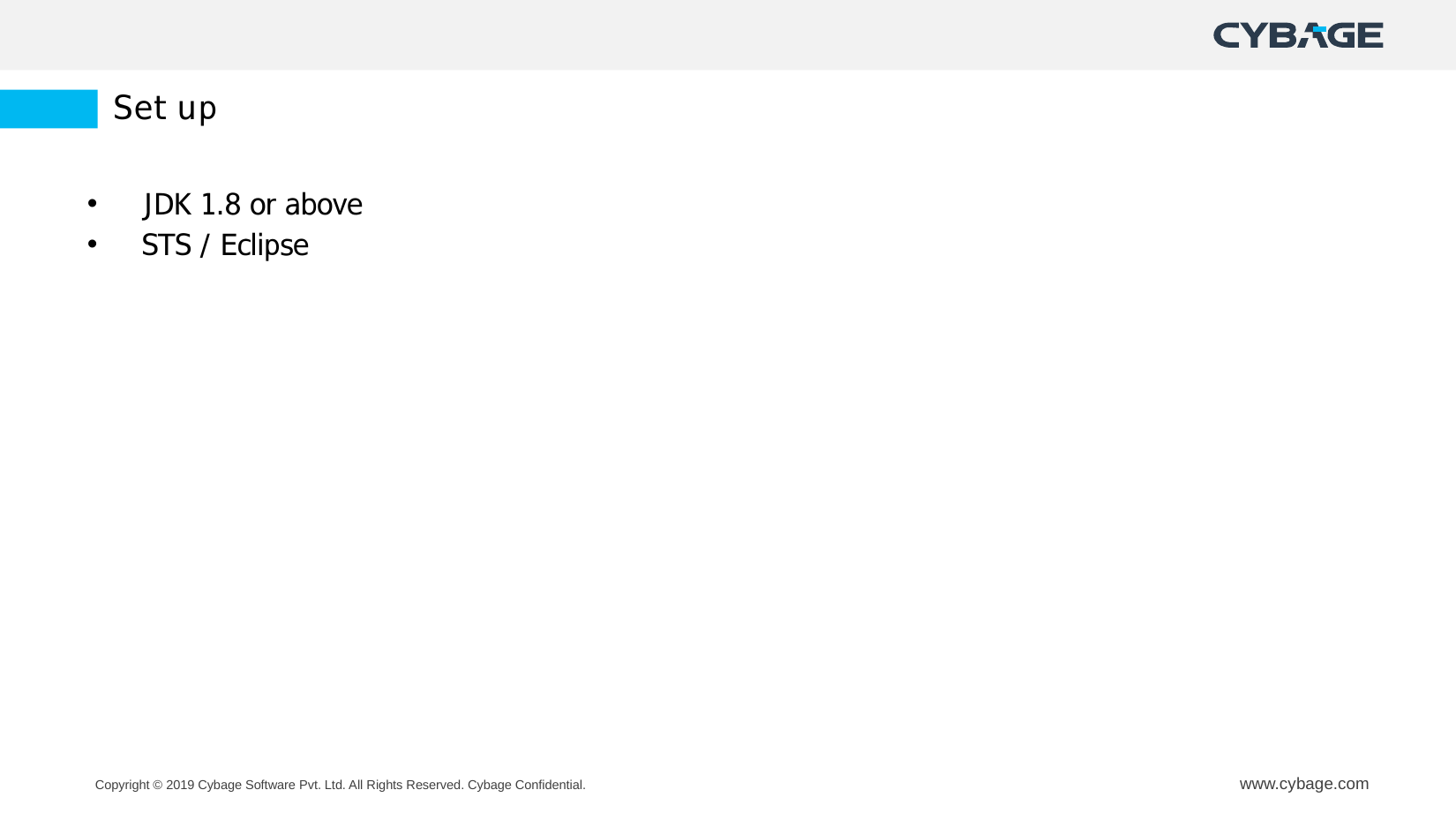

# Set up
JDK 1.8 or above
STS / Eclipse